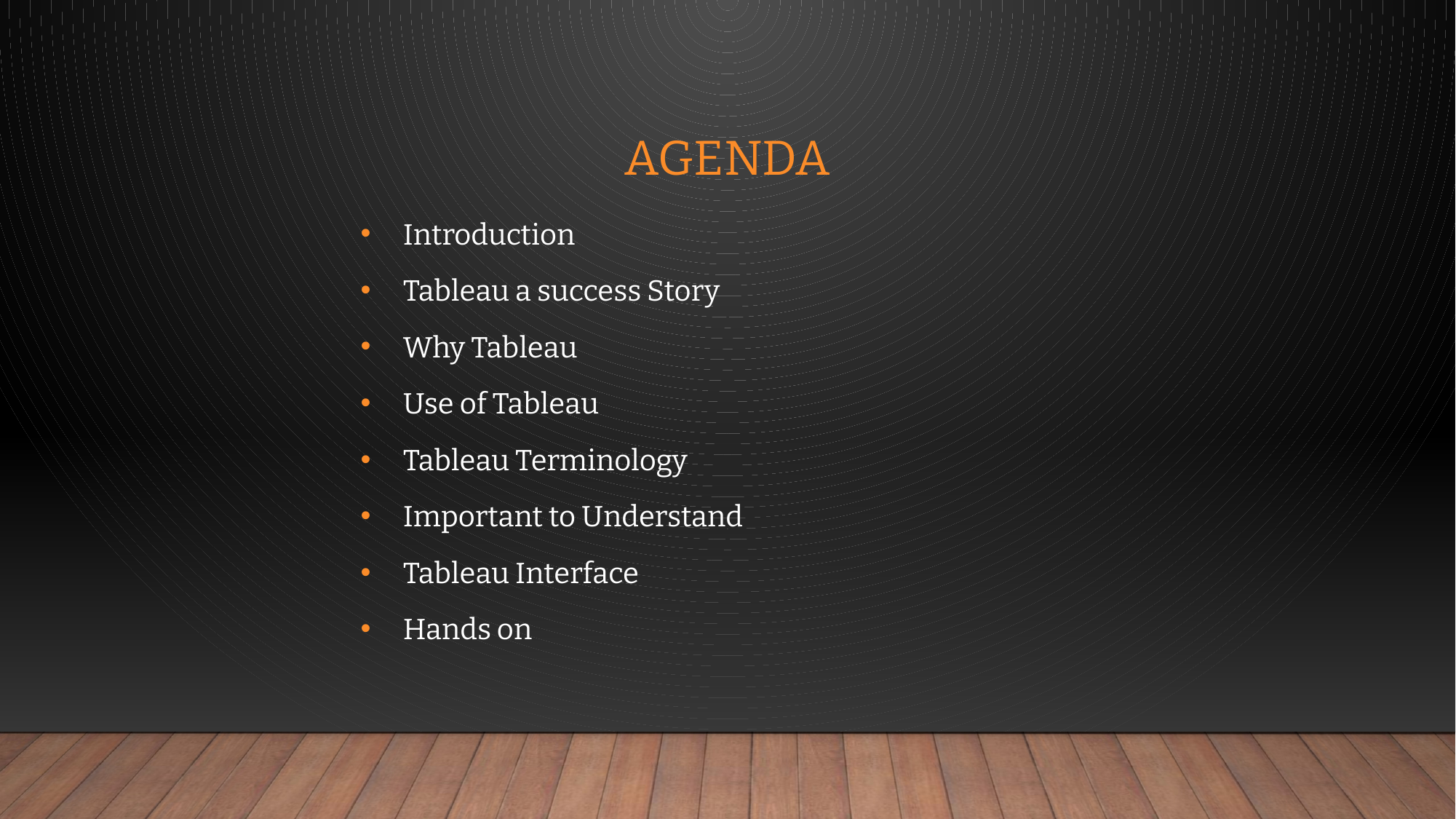

# Agenda
Introduction
Tableau a success Story
Why Tableau
Use of Tableau
Tableau Terminology
Important to Understand
Tableau Interface
Hands on